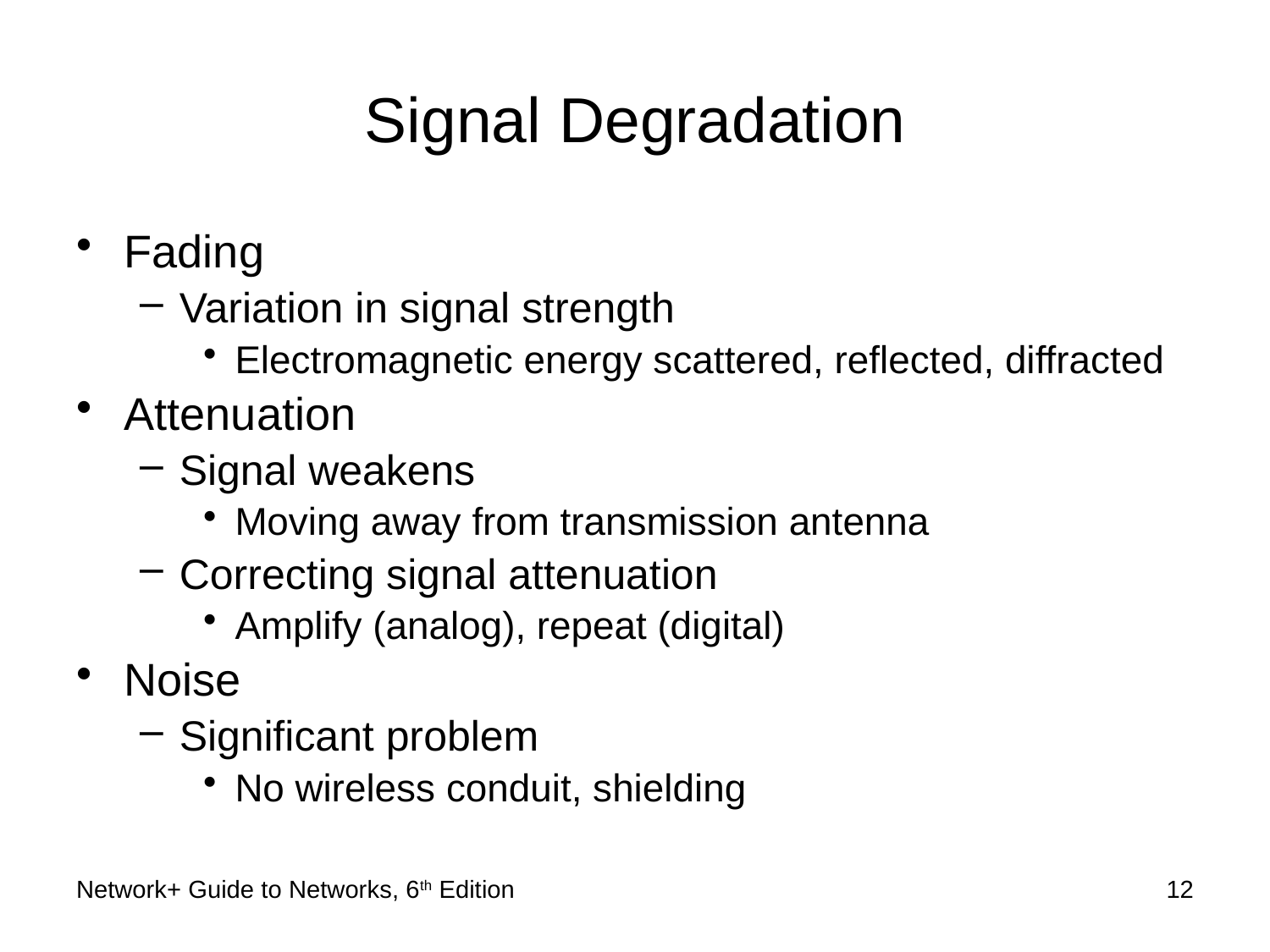

# Signal Degradation
Fading
Variation in signal strength
Electromagnetic energy scattered, reflected, diffracted
Attenuation
Signal weakens
Moving away from transmission antenna
Correcting signal attenuation
Amplify (analog), repeat (digital)
Noise
Significant problem
No wireless conduit, shielding
Network+ Guide to Networks, 6th Edition
12